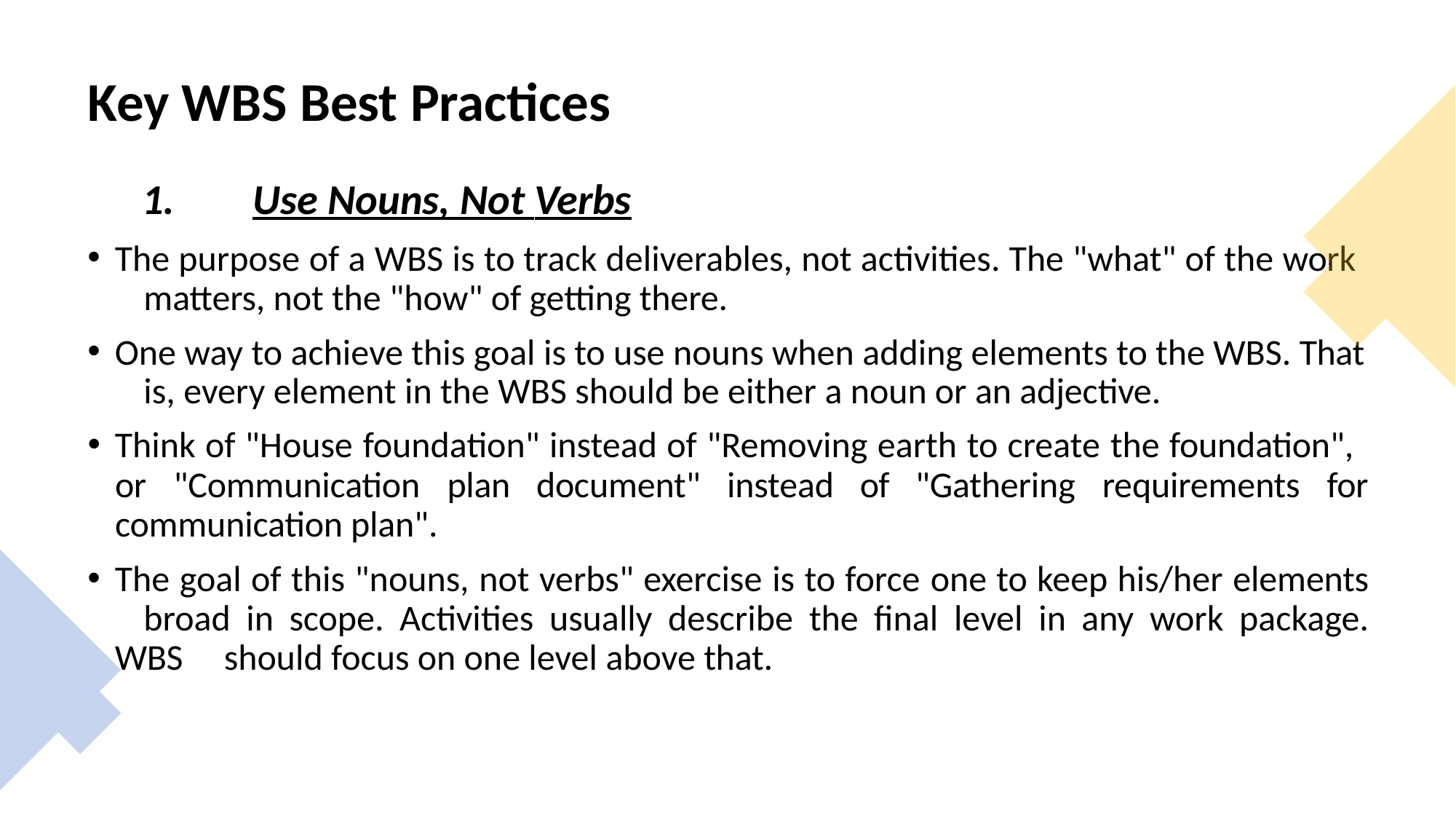

# Key WBS Best Practices

1.	Use Nouns, Not Verbs
The purpose of a WBS is to track deliverables, not activities. The "what" of the work 	matters, not the "how" of getting there.
One way to achieve this goal is to use nouns when adding elements to the WBS. That 	is, every element in the WBS should be either a noun or an adjective.
Think of "House foundation" instead of "Removing earth to create the foundation",
or	"Communication	plan	document"	instead	of	"Gathering	requirements	for
communication plan".
The goal of this "nouns, not verbs" exercise is to force one to keep his/her elements 	broad in scope. Activities usually describe the final level in any work package. WBS 	should focus on one level above that.